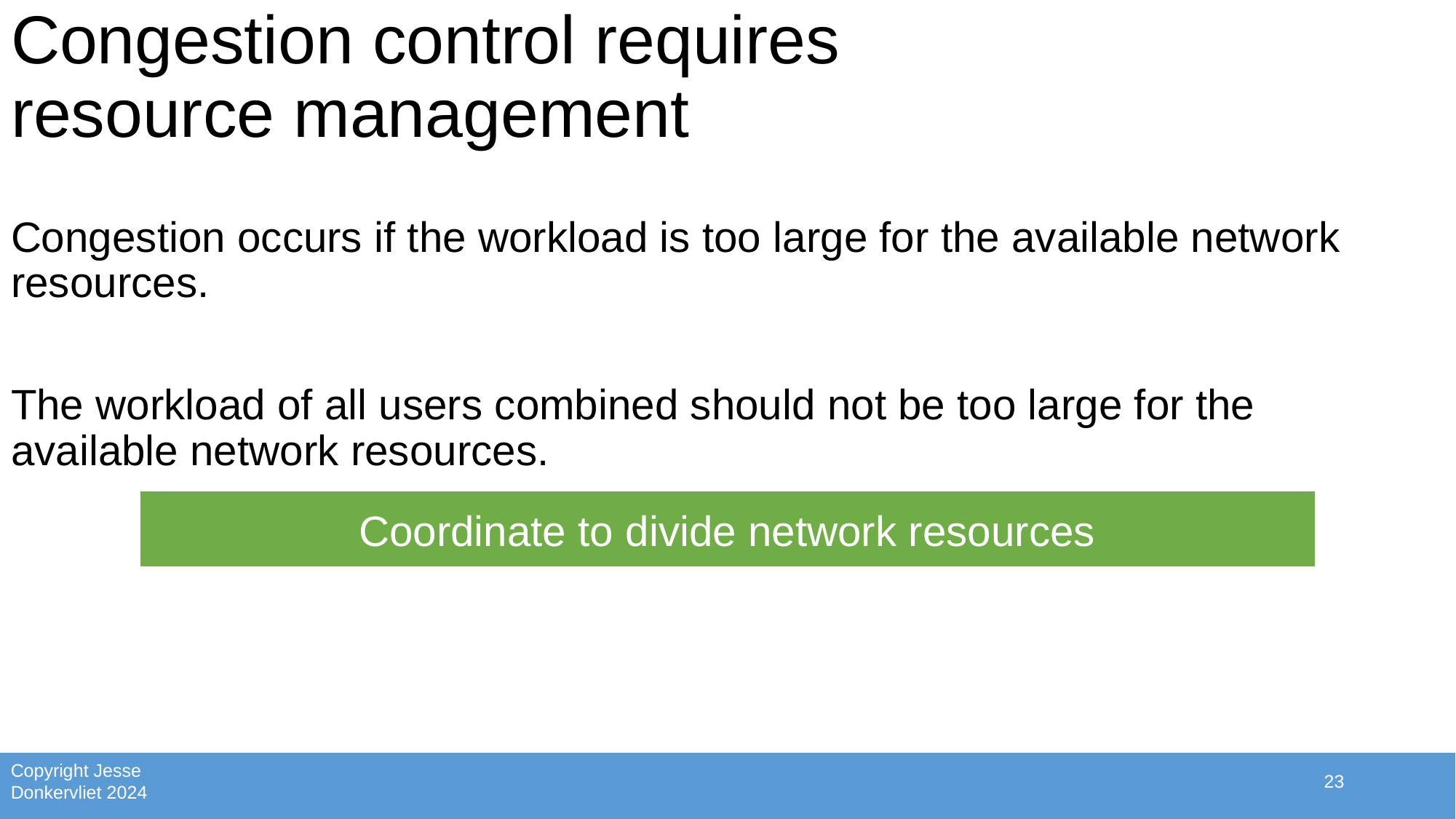

# Congestion control requires resource management
Congestion occurs if the workload is too large for the available network resources.

The workload of all users combined should not be too large for the available network resources.
Coordinate to divide network resources

23